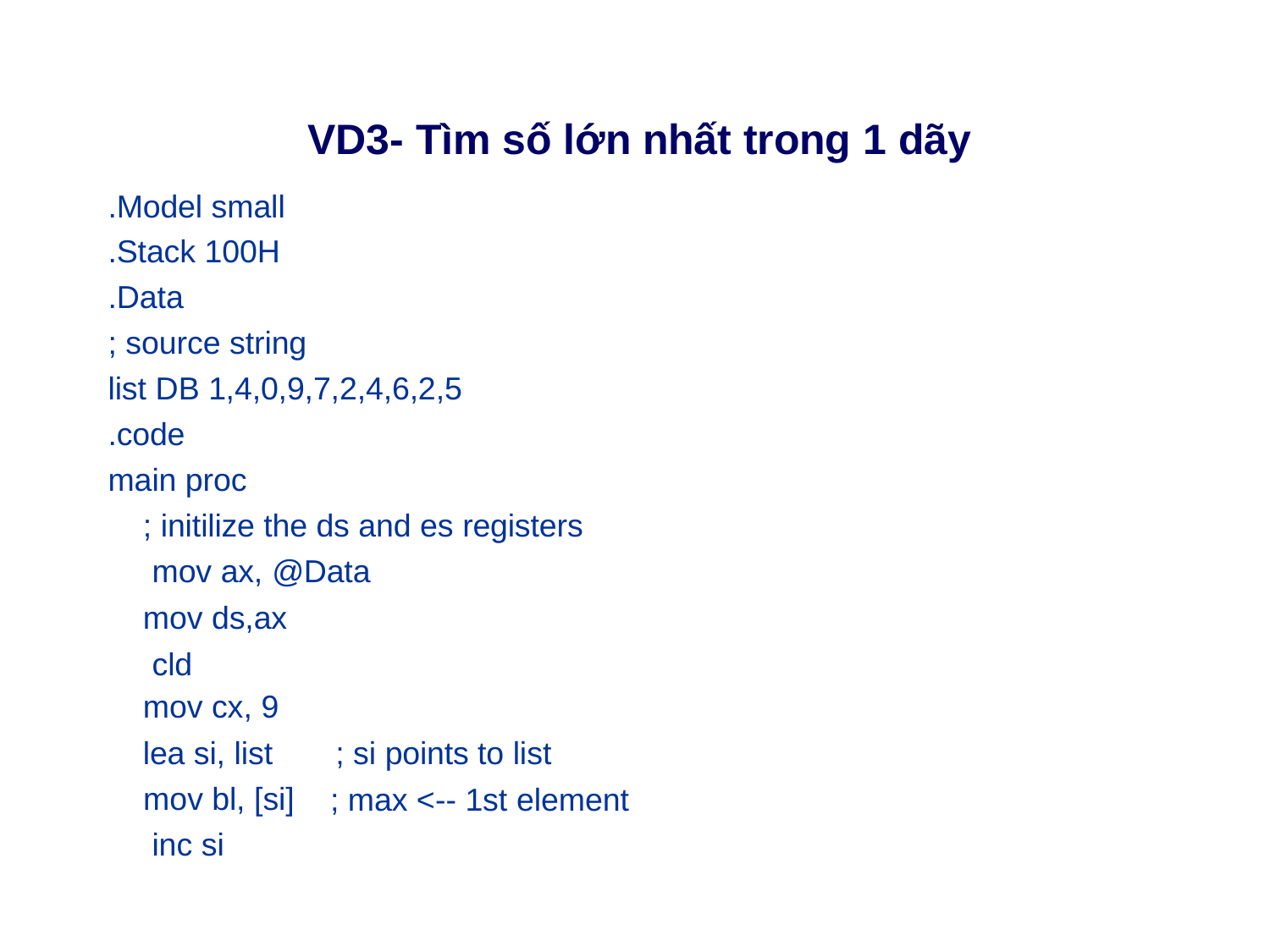

# VD3- Tìm số lớn nhất trong 1 dãy
.Model small
.Stack 100H
.Data
; source string
list DB 1,4,0,9,7,2,4,6,2,5
.code  main proc
; initilize the ds and es registers  mov ax, @Data
mov ds,ax  cld
mov cx, 9
lea si, list  mov bl, [si]  inc si
; si points to list
; max <-- 1st element